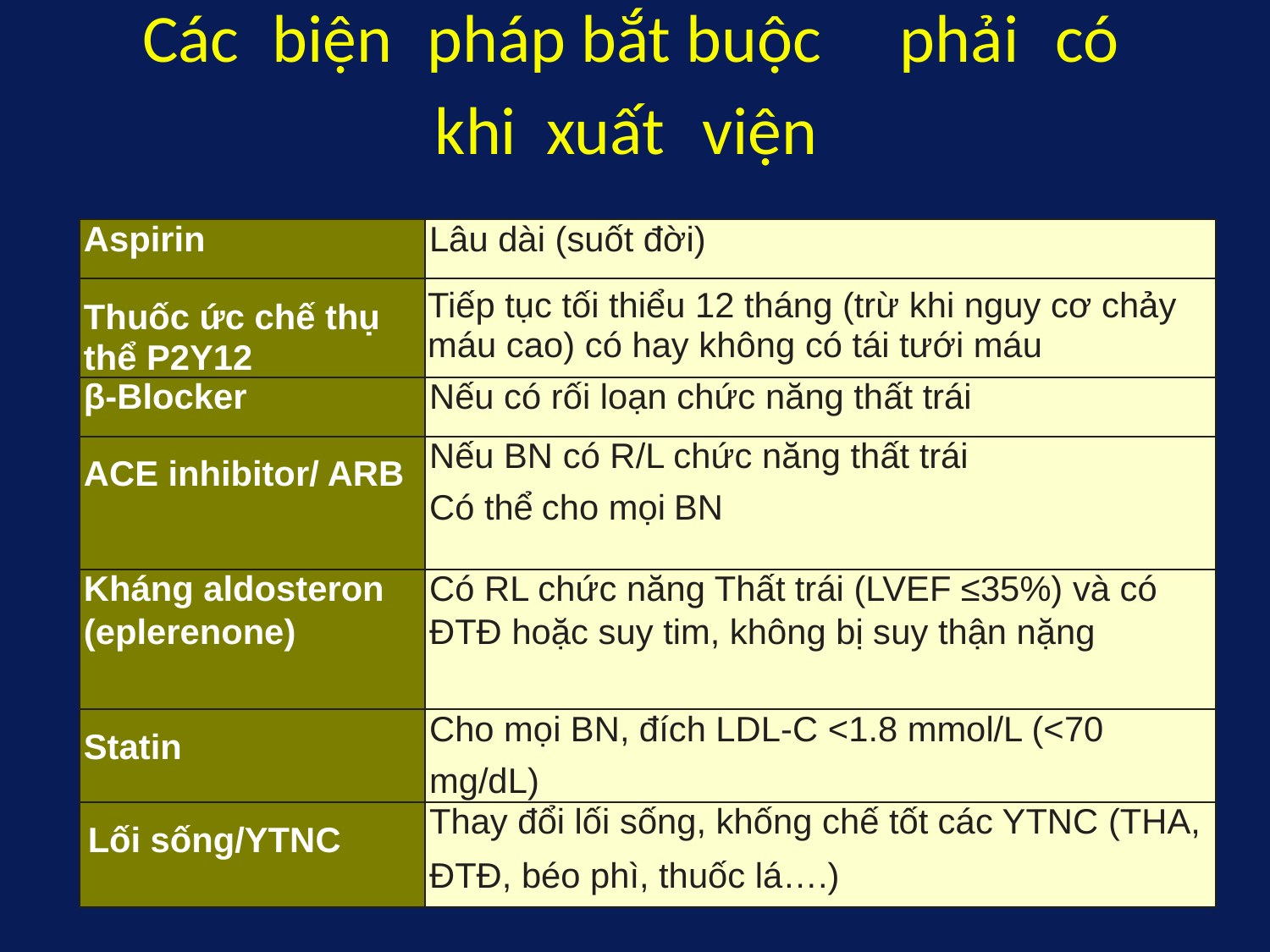

Các
biện
pháp bắt buộc
phải
có
khi
xuất
viện

Aspirin
Lâu dài (suốt đời)

Thuốc ức chế thụ
thể P2Y12

Tiếp tục tối thiểu 12 tháng (trừ khi nguy cơ chảy máu cao) có hay không có tái tưới máu

β-Blocker
Nếu có rối loạn chức năng thất trái

ACE inhibitor/ ARB
Nếu BN có R/L chức năng thất trái

Có thể
cho mọi
BN

Kháng aldosteron
(eplerenone)
Có RL chức năng Thất trái (LVEF ≤35%) và có
ĐTĐ hoặc suy tim, không bị suy thận nặng

Statin
Cho mọi BN, đích LDL-C <1.8 mmol/L (<70
mg/dL)

Lối sống/YTNC

Thay đổi lối sống, khống chế tốt các YTNC (THA,
ĐTĐ, béo phì, thuốc lá….)